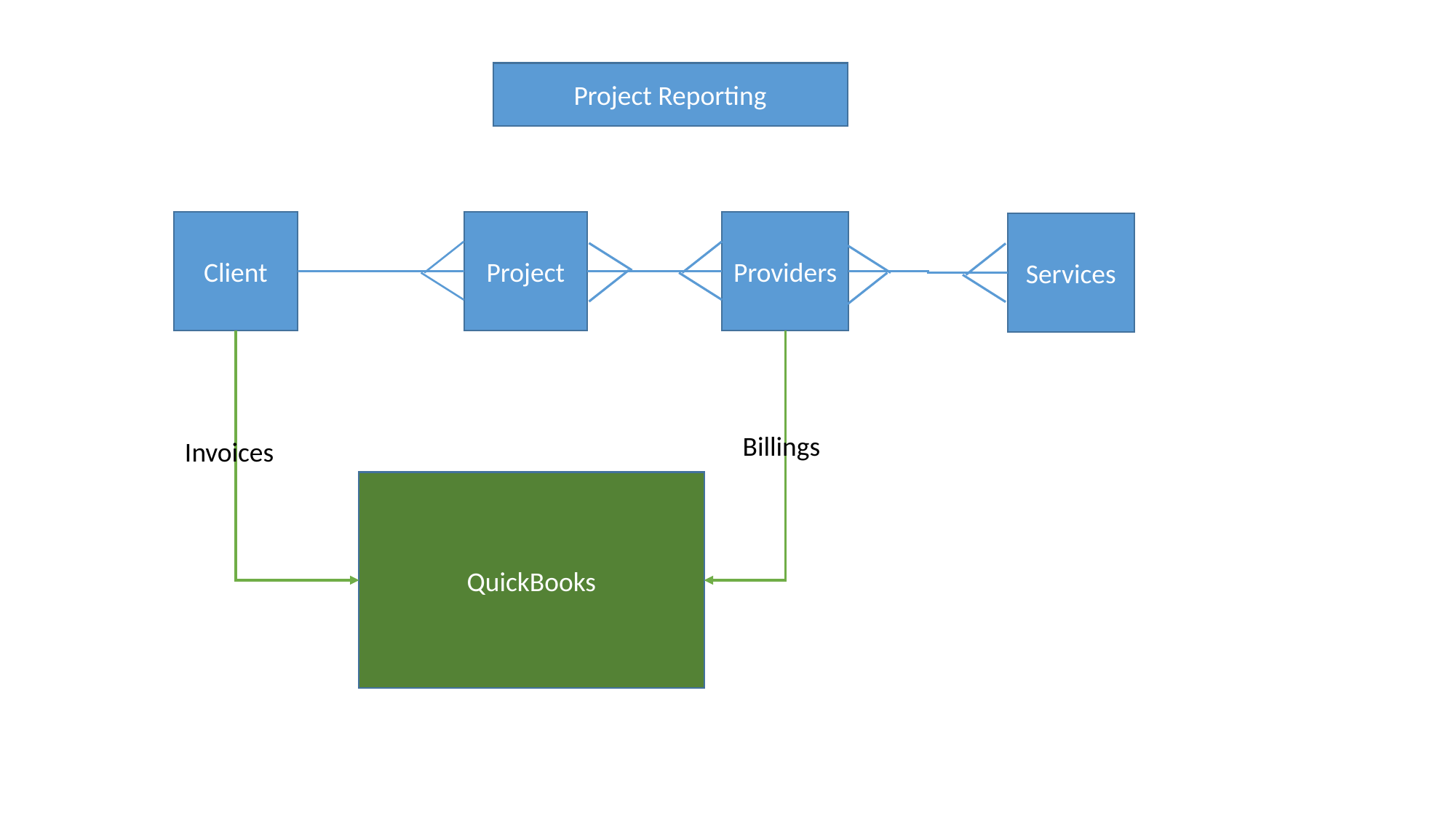

Project Reporting
Client
Project
Providers
Services
Billings
Invoices
QuickBooks